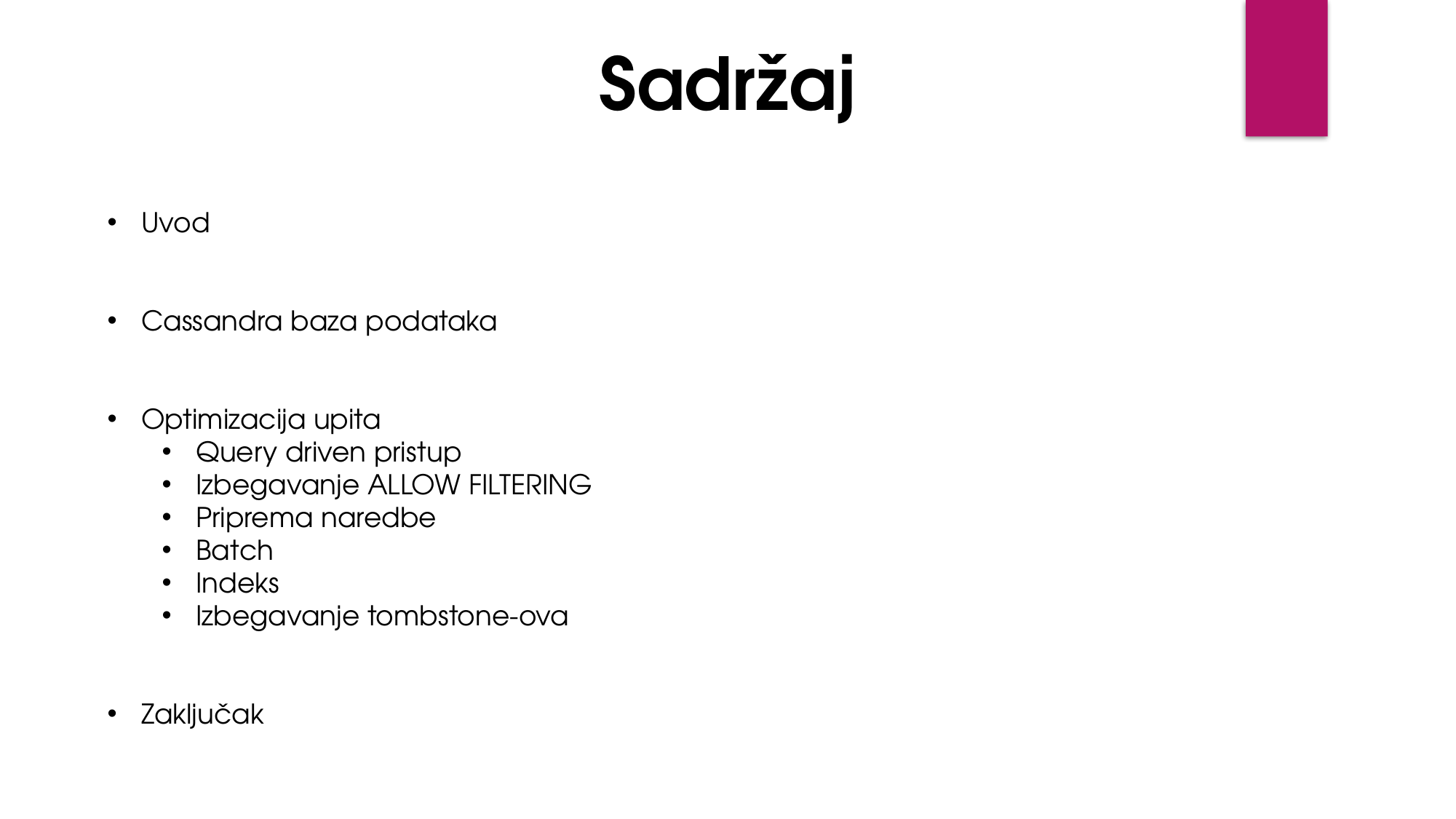

Sadržaj
Uvod

Cassandra baza podataka

Optimizacija upita
Query driven pristup
Izbegavanje ALLOW FILTERING
Priprema naredbe
Batch
Indeks
Izbegavanje tombstone-ova

Zaključak